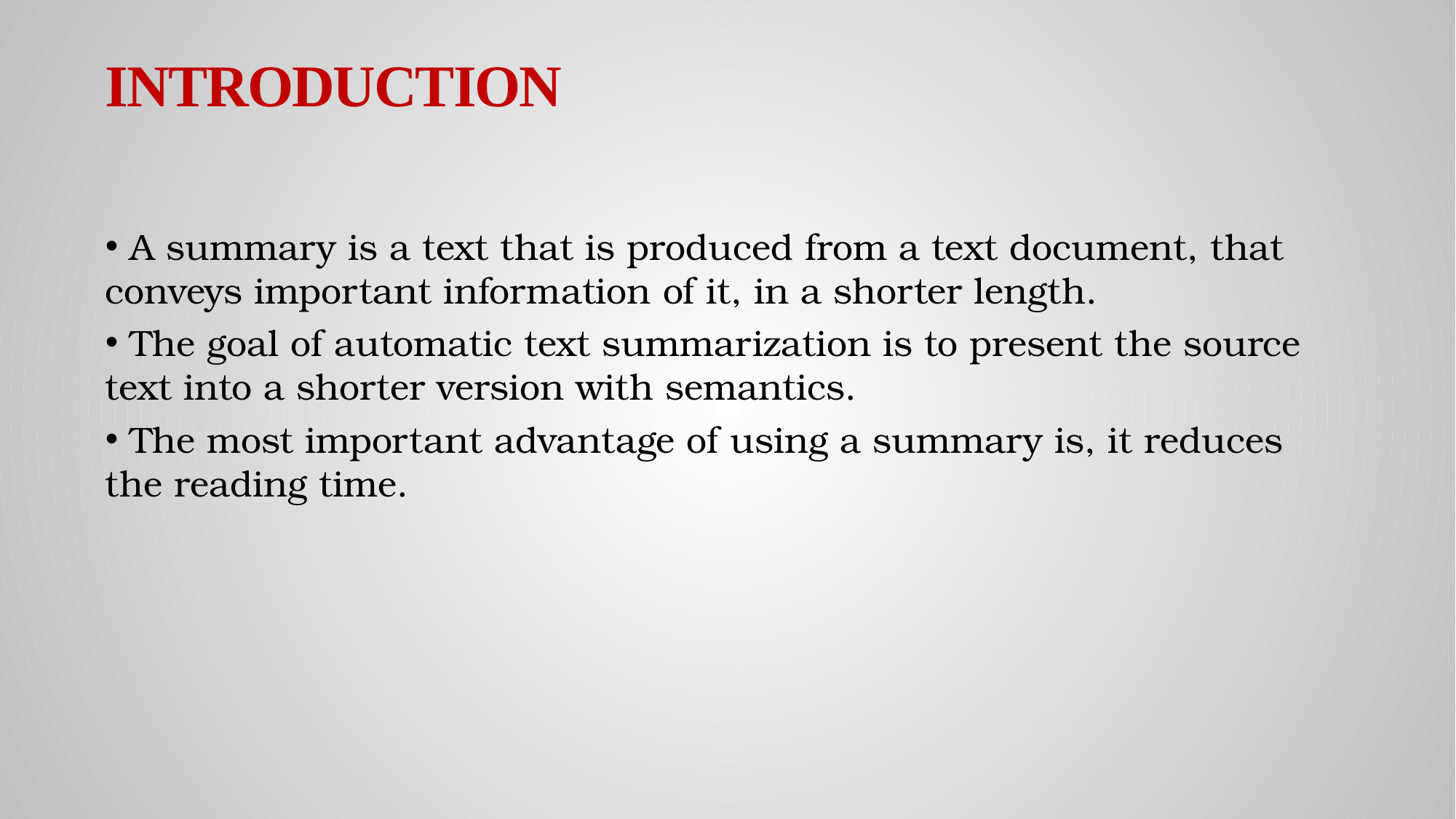

# Introduction
 A summary is a text that is produced from a text document, that    conveys important information of it, in a shorter length.
 The goal of automatic text summarization is to present the source text into a shorter version with semantics.
 The most important advantage of using a summary is, it reduces the reading time.